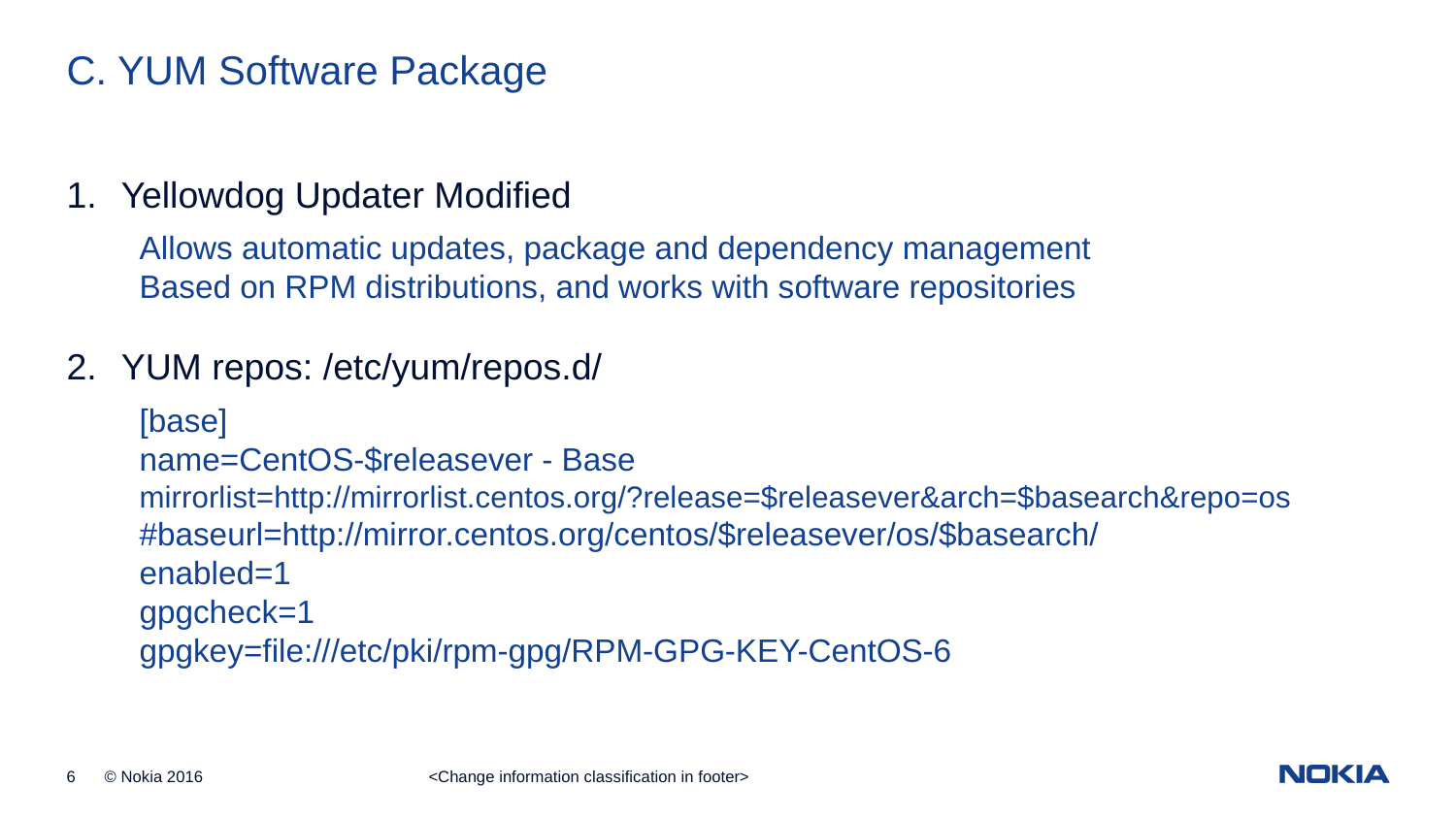

# C. YUM Software Package

Yellowdog Updater Modified
Allows automatic updates, package and dependency management
Based on RPM distributions, and works with software repositories

YUM repos: /etc/yum/repos.d/
[base]
name=CentOS-$releasever - Base
mirrorlist=http://mirrorlist.centos.org/?release=$releasever&arch=$basearch&repo=os
#baseurl=http://mirror.centos.org/centos/$releasever/os/$basearch/
enabled=1
gpgcheck=1
gpgkey=file:///etc/pki/rpm-gpg/RPM-GPG-KEY-CentOS-6

<Change information classification in footer>